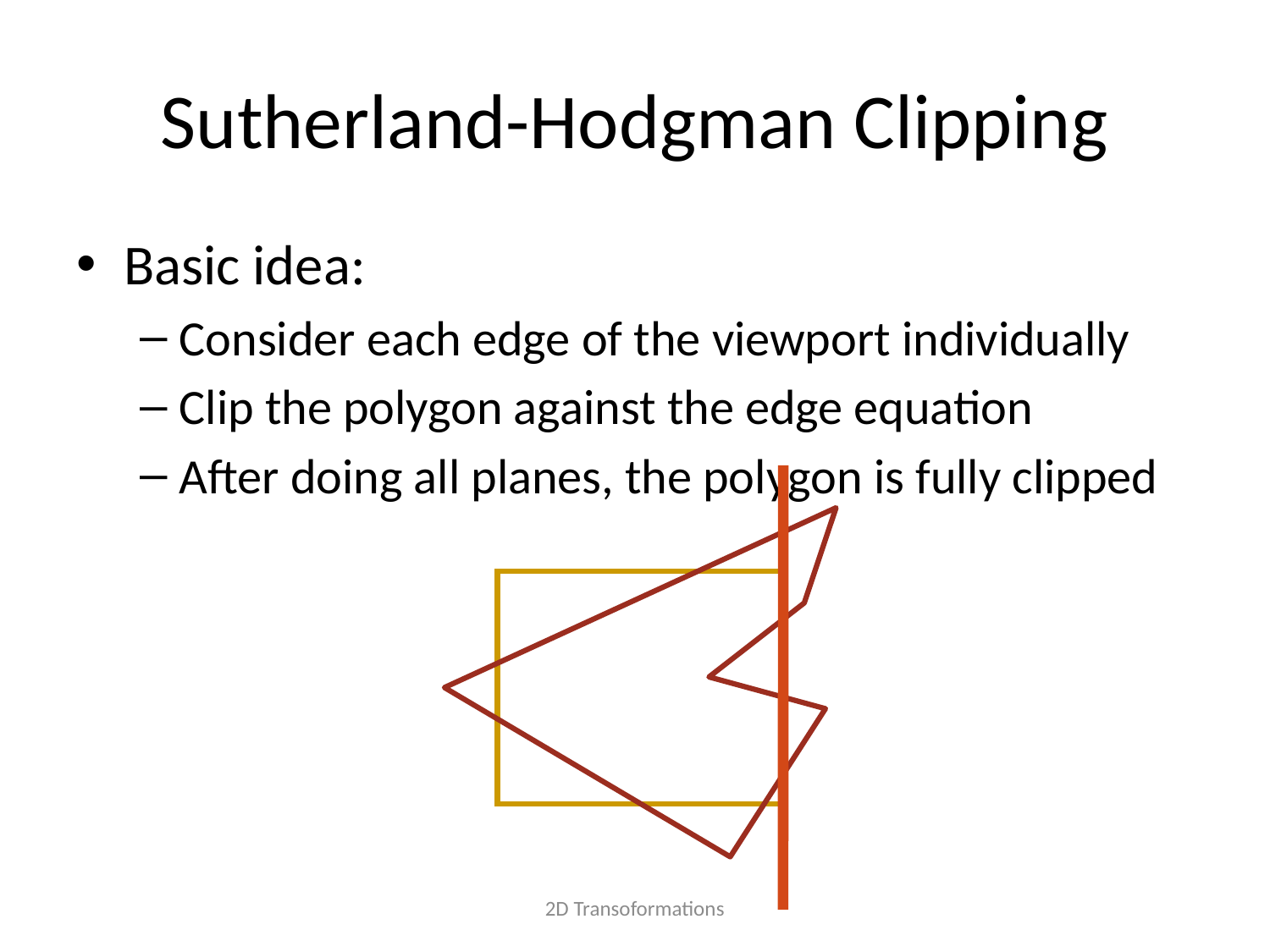

# Sutherland-Hodgman Clipping
Basic idea:
Consider each edge of the viewport individually
Clip the polygon against the edge equation
After doing all planes, the polygon is fully clipped

72

2D Transoformations